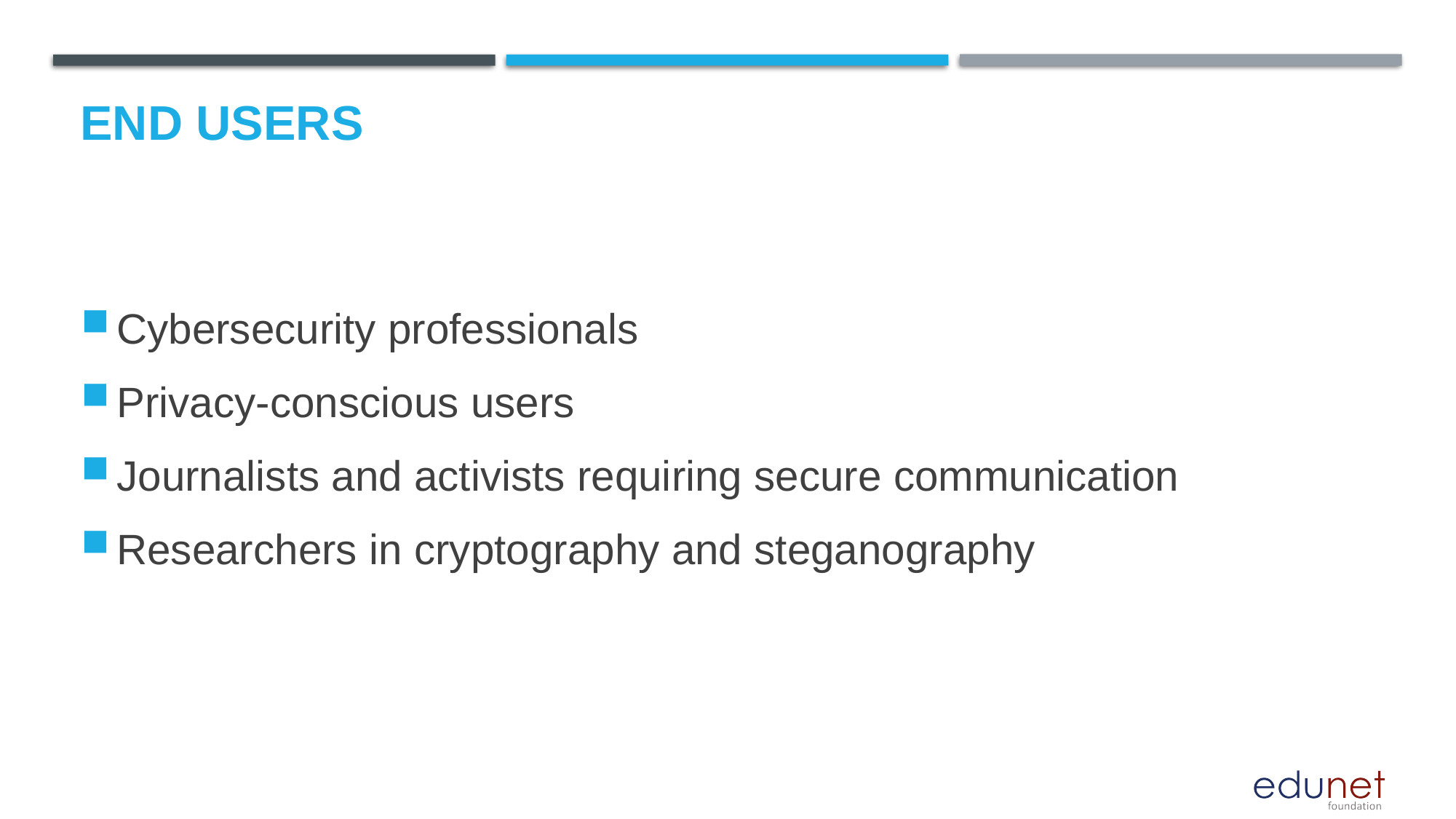

# End users
Cybersecurity professionals
Privacy-conscious users
Journalists and activists requiring secure communication
Researchers in cryptography and steganography